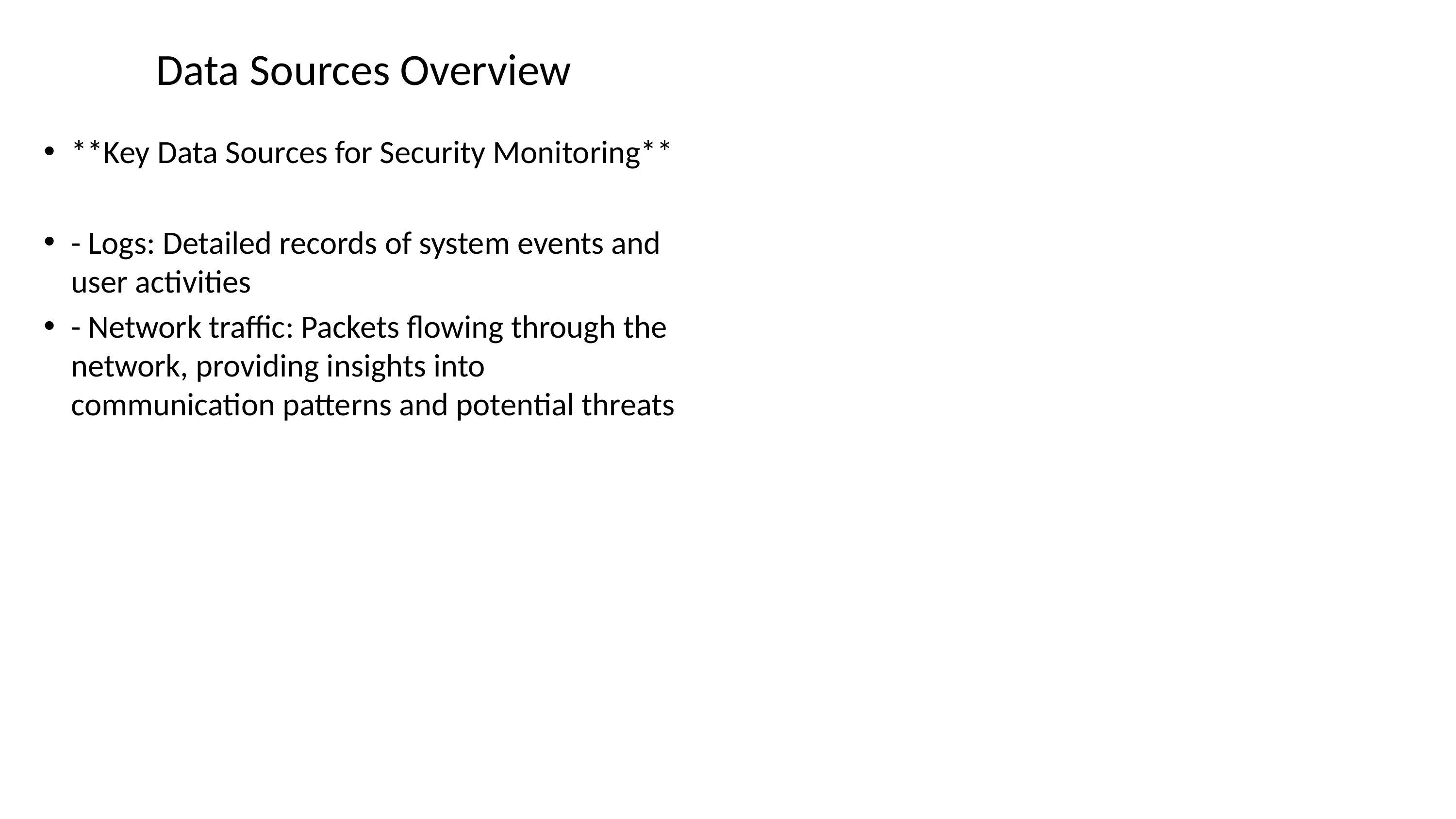

# Data Sources Overview
**Key Data Sources for Security Monitoring**

- Logs: Detailed records of system events and user activities
- Network traffic: Packets flowing through the network, providing insights into communication patterns and potential threats